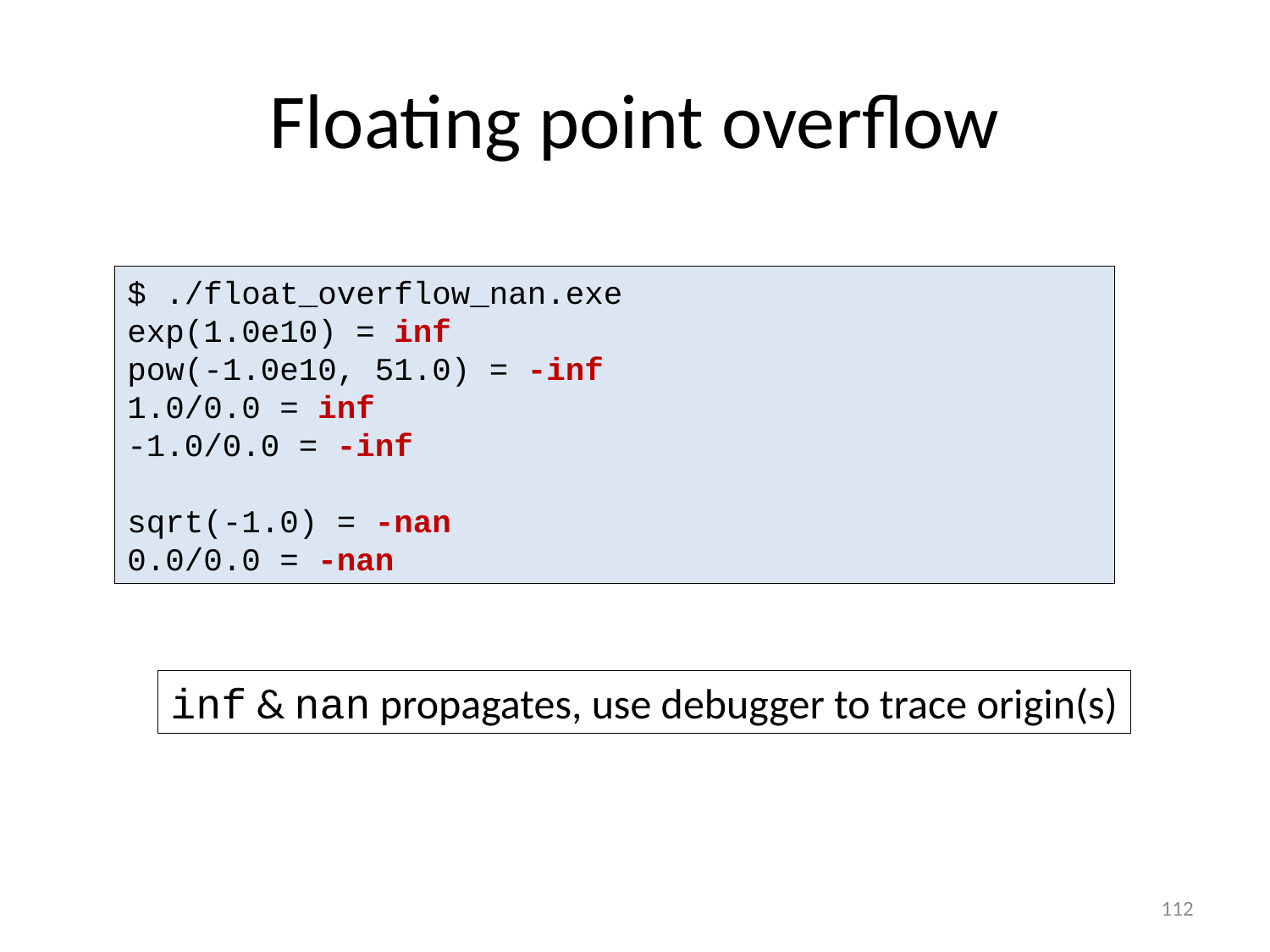

# Floating point overflow
$ ./float_overflow_nan.exe
exp(1.0e10) = inf
pow(-1.0e10, 51.0) = -inf
1.0/0.0 = inf
-1.0/0.0 = -inf

sqrt(-1.0) = -nan
0.0/0.0 = -nan
inf & nan propagates, use debugger to trace origin(s)
112